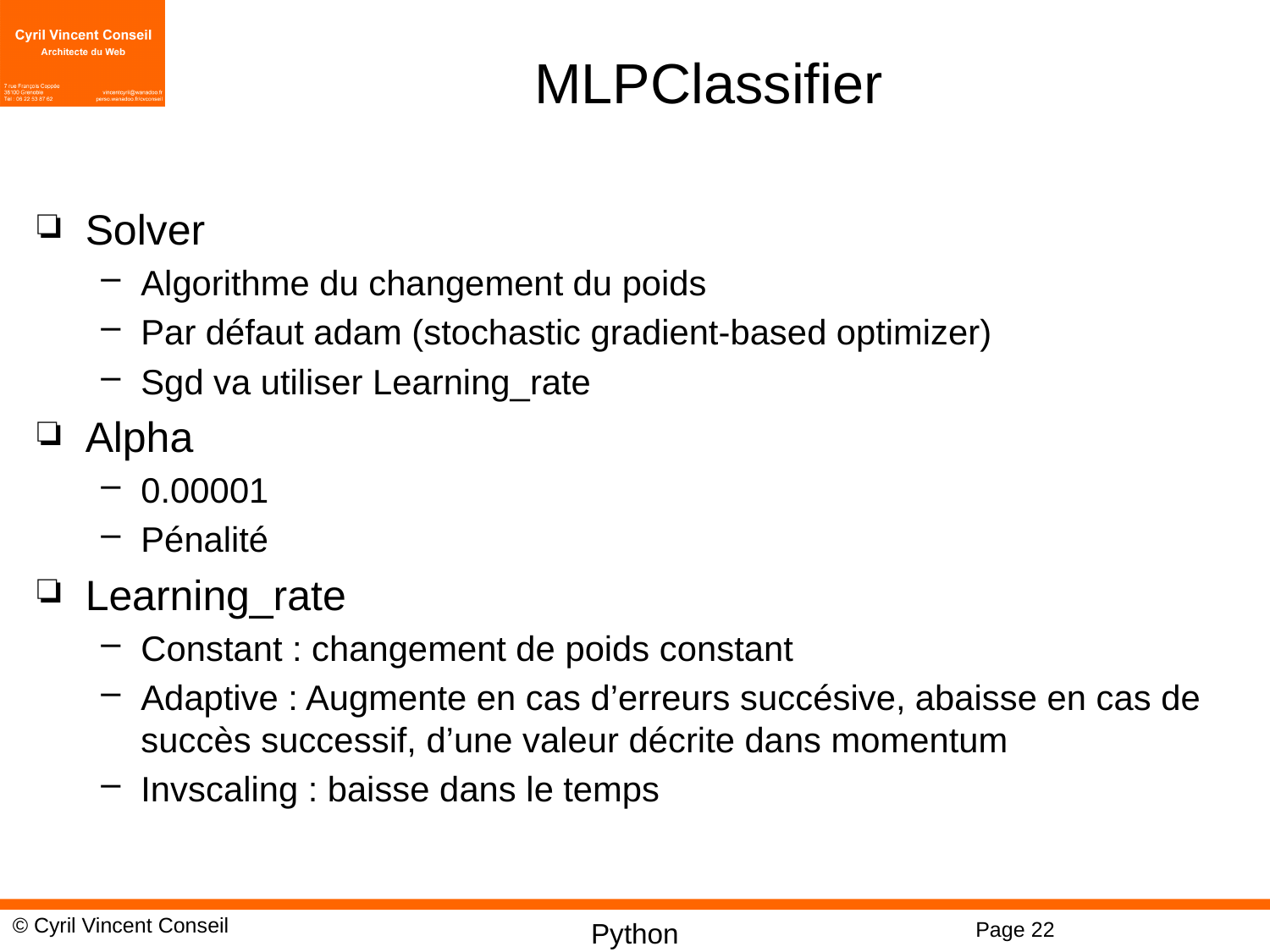

# MLPClassifier
Solver
Algorithme du changement du poids
Par défaut adam (stochastic gradient-based optimizer)
Sgd va utiliser Learning_rate
Alpha
0.00001
Pénalité
Learning_rate
Constant : changement de poids constant
Adaptive : Augmente en cas d’erreurs succésive, abaisse en cas de succès successif, d’une valeur décrite dans momentum
Invscaling : baisse dans le temps